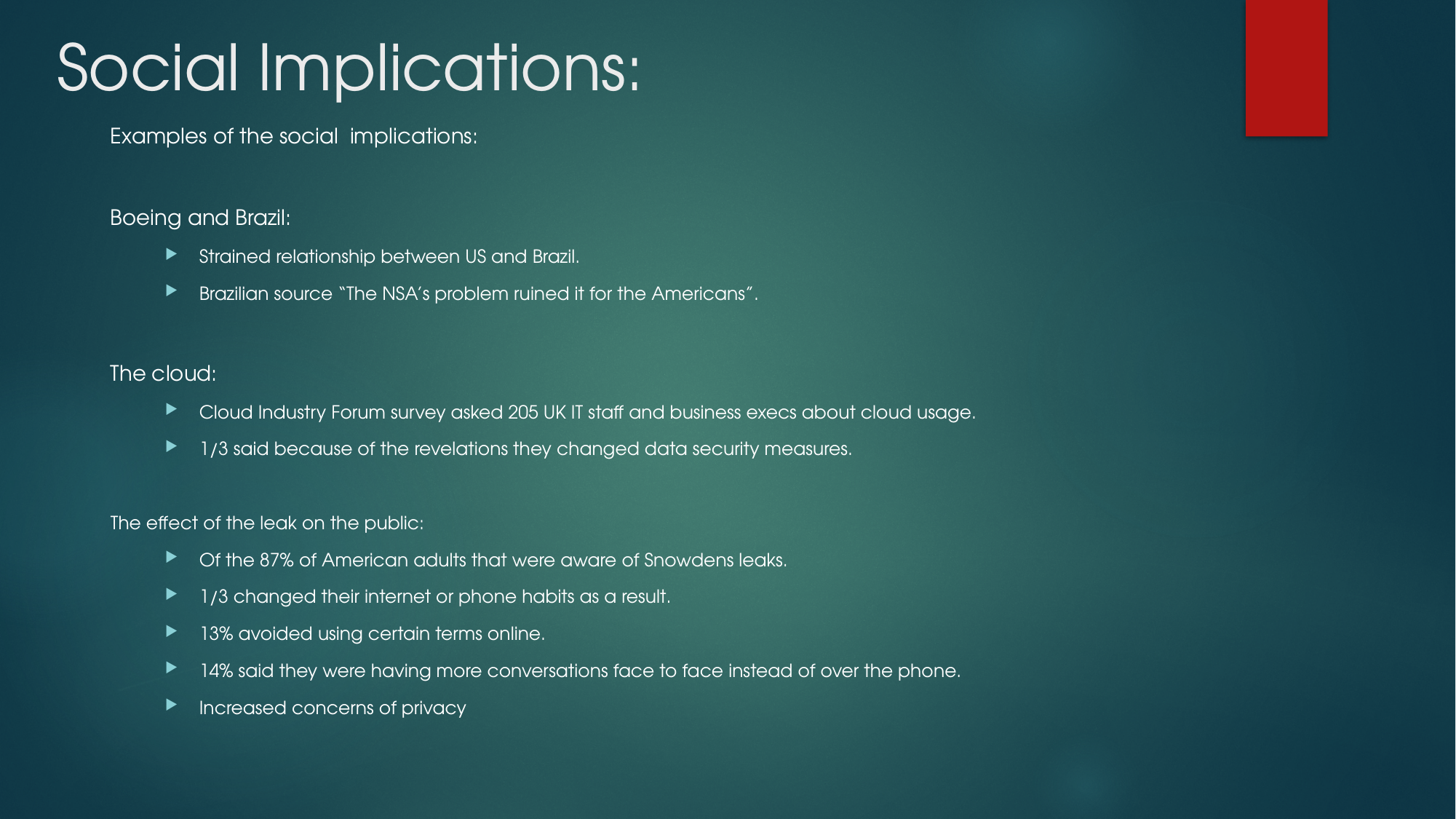

# Social Implications:
Examples of the social  implications:

Boeing and Brazil:
Strained relationship between US and Brazil.
Brazilian source “The NSA’s problem ruined it for the Americans”.

The cloud:
Cloud Industry Forum survey asked 205 UK IT staff and business execs about cloud usage.
1/3 said because of the revelations they changed data security measures.

The effect of the leak on the public:
Of the 87% of American adults that were aware of Snowdens leaks.
1/3 changed their internet or phone habits as a result.
13% avoided using certain terms online.
14% said they were having more conversations face to face instead of over the phone.
Increased concerns of privacy